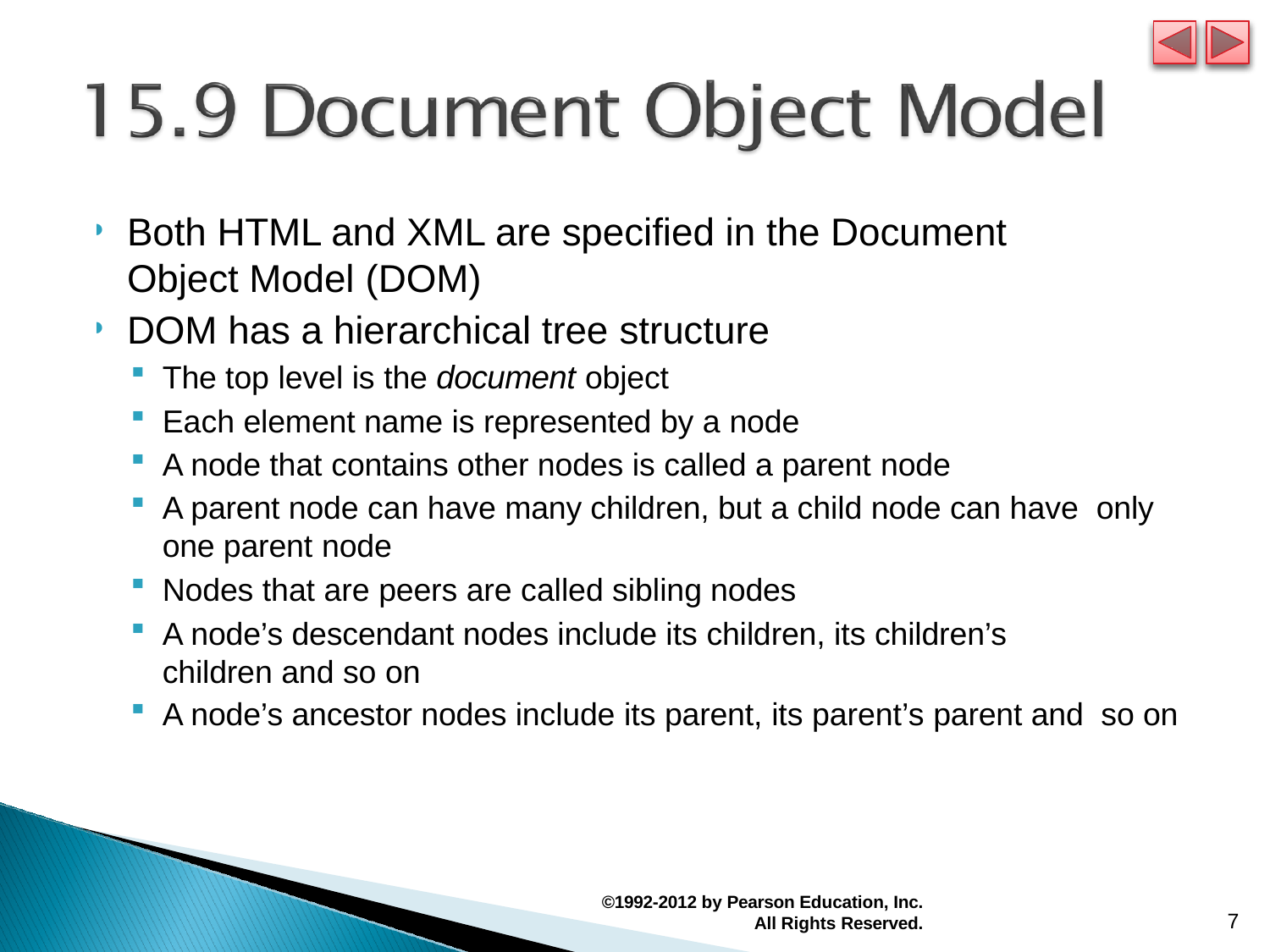

Both HTML and XML are specified in the Document  Object Model (DOM)
DOM has a hierarchical tree structure
The top level is the document object
Each element name is represented by a node
A node that contains other nodes is called a parent node
A parent node can have many children, but a child node can have  only one parent node
Nodes that are peers are called sibling nodes
A node’s descendant nodes include its children, its children’s  children and so on
A node’s ancestor nodes include its parent, its parent’s parent and  so on
©1992-2012 by Pearson Education, Inc.
All Rights Reserved.
7